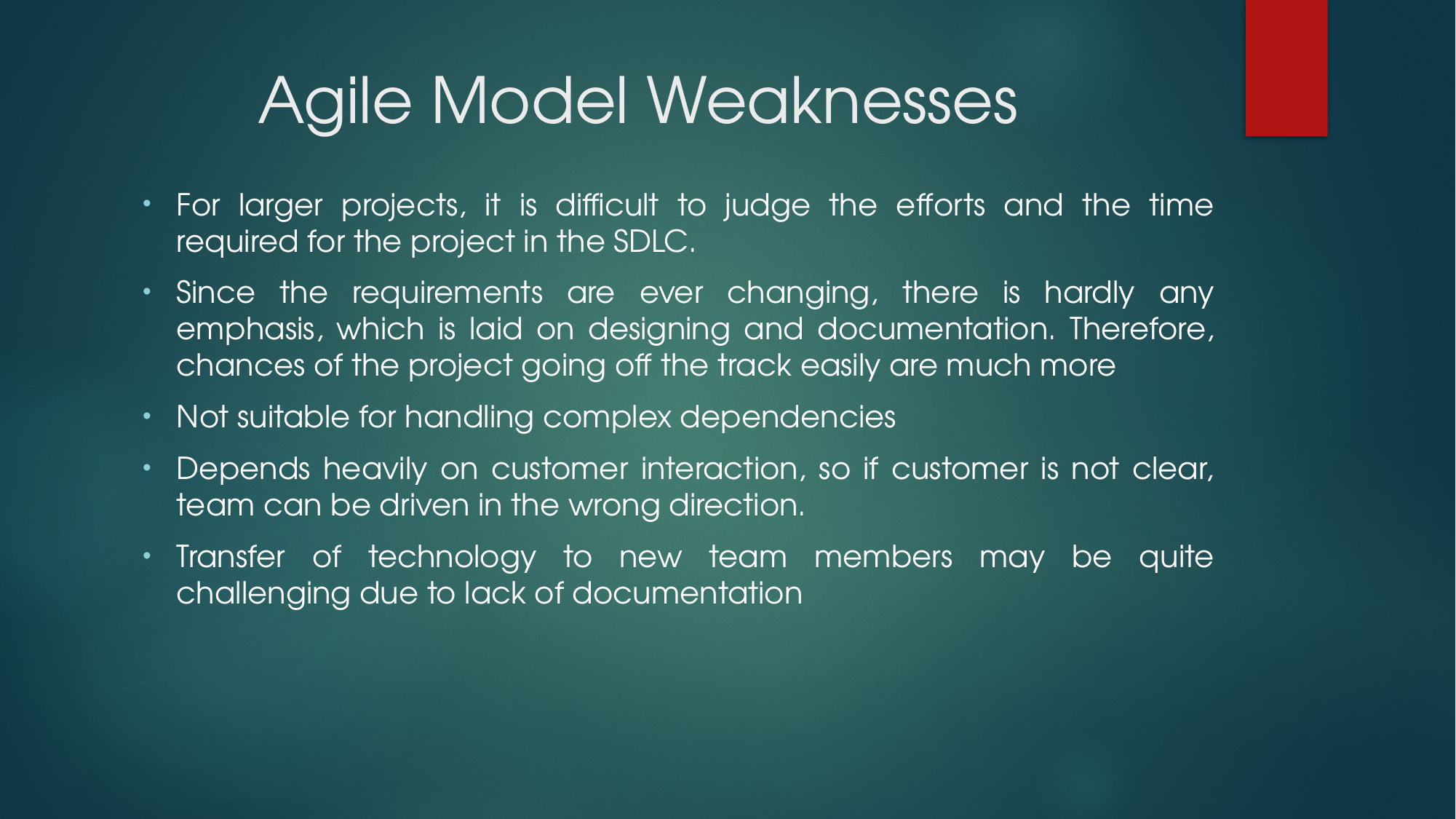

# Agile Model Weaknesses
For larger projects, it is difficult to judge the efforts and the time required for the project in the SDLC.
Since the requirements are ever changing, there is hardly any emphasis, which is laid on designing and documentation. Therefore, chances of the project going off the track easily are much more
Not suitable for handling complex dependencies
Depends heavily on customer interaction, so if customer is not clear, team can be driven in the wrong direction.
Transfer of technology to new team members may be quite challenging due to lack of documentation